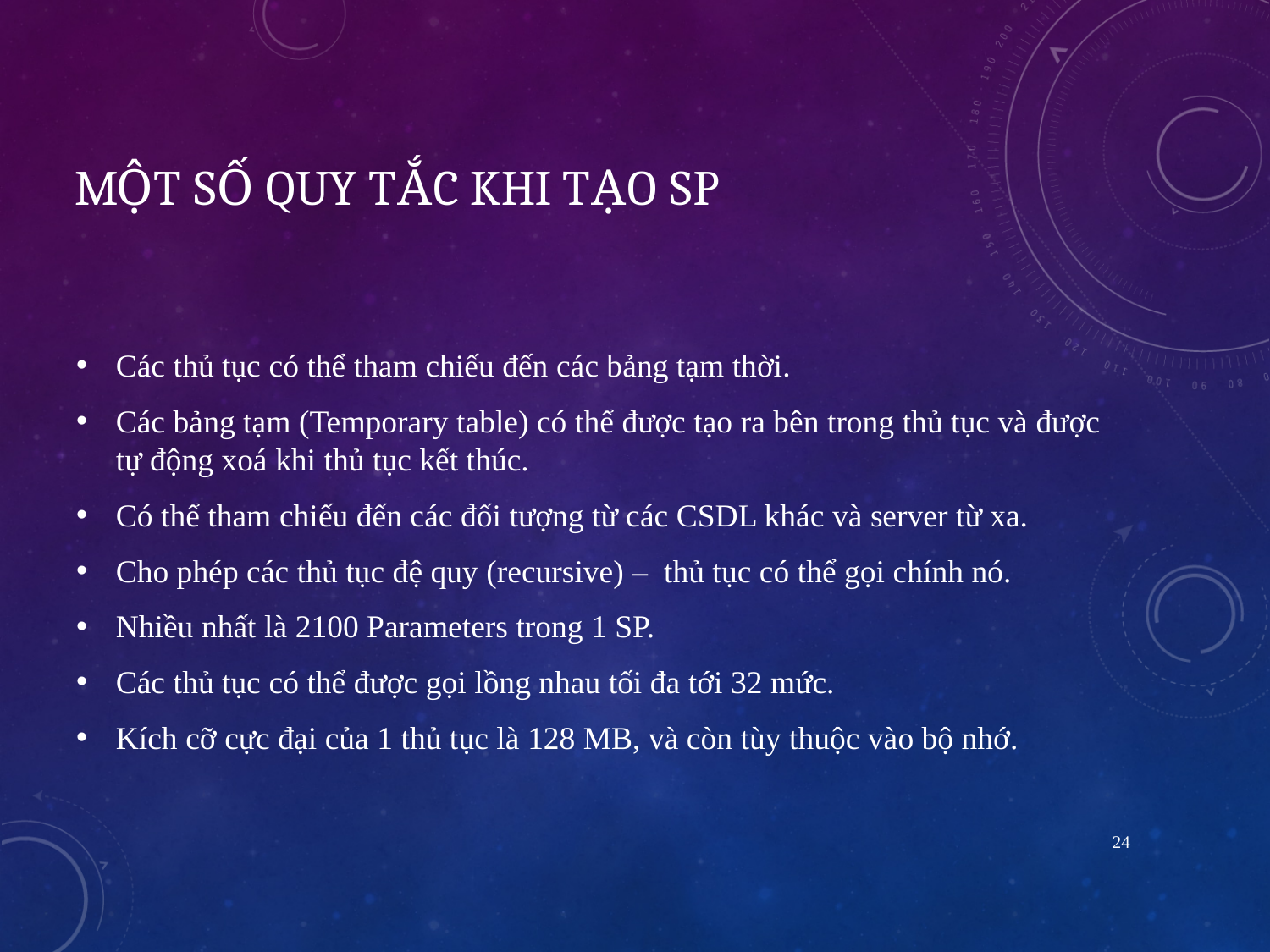

# Một số quy tắc khi tạo sp
Các thủ tục có thể tham chiếu đến các bảng tạm thời.
Các bảng tạm (Temporary table) có thể được tạo ra bên trong thủ tục và được tự động xoá khi thủ tục kết thúc.
Có thể tham chiếu đến các đối tượng từ các CSDL khác và server từ xa.
Cho phép các thủ tục đệ quy (recursive) –  thủ tục có thể gọi chính nó.
Nhiều nhất là 2100 Parameters trong 1 SP.
Các thủ tục có thể được gọi lồng nhau tối đa tới 32 mức.
Kích cỡ cực đại của 1 thủ tục là 128 MB, và còn tùy thuộc vào bộ nhớ.
24